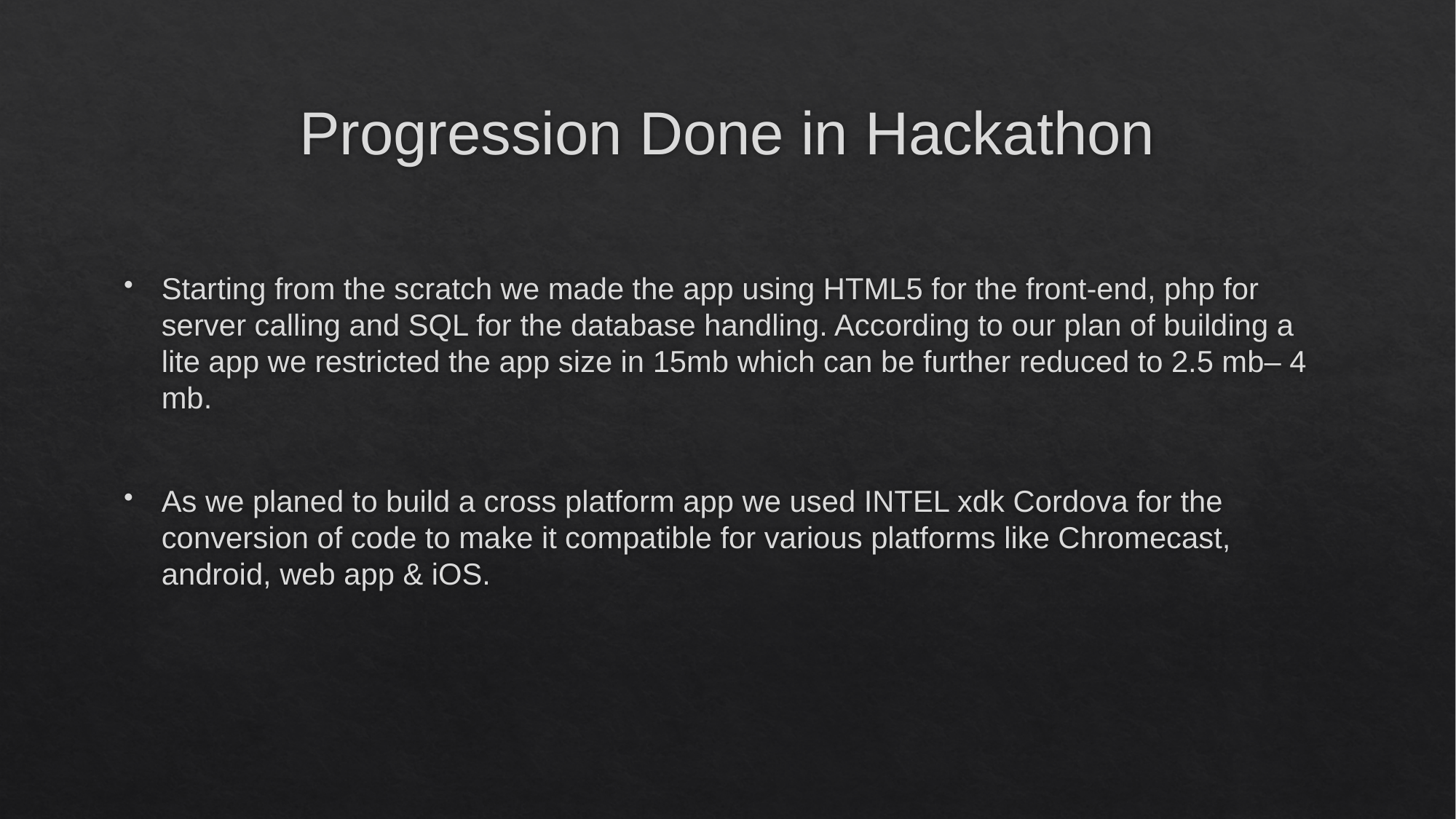

# Progression Done in Hackathon
Starting from the scratch we made the app using HTML5 for the front-end, php for server calling and SQL for the database handling. According to our plan of building a lite app we restricted the app size in 15mb which can be further reduced to 2.5 mb– 4 mb.

As we planed to build a cross platform app we used INTEL xdk Cordova for the conversion of code to make it compatible for various platforms like Chromecast, android, web app & iOS.